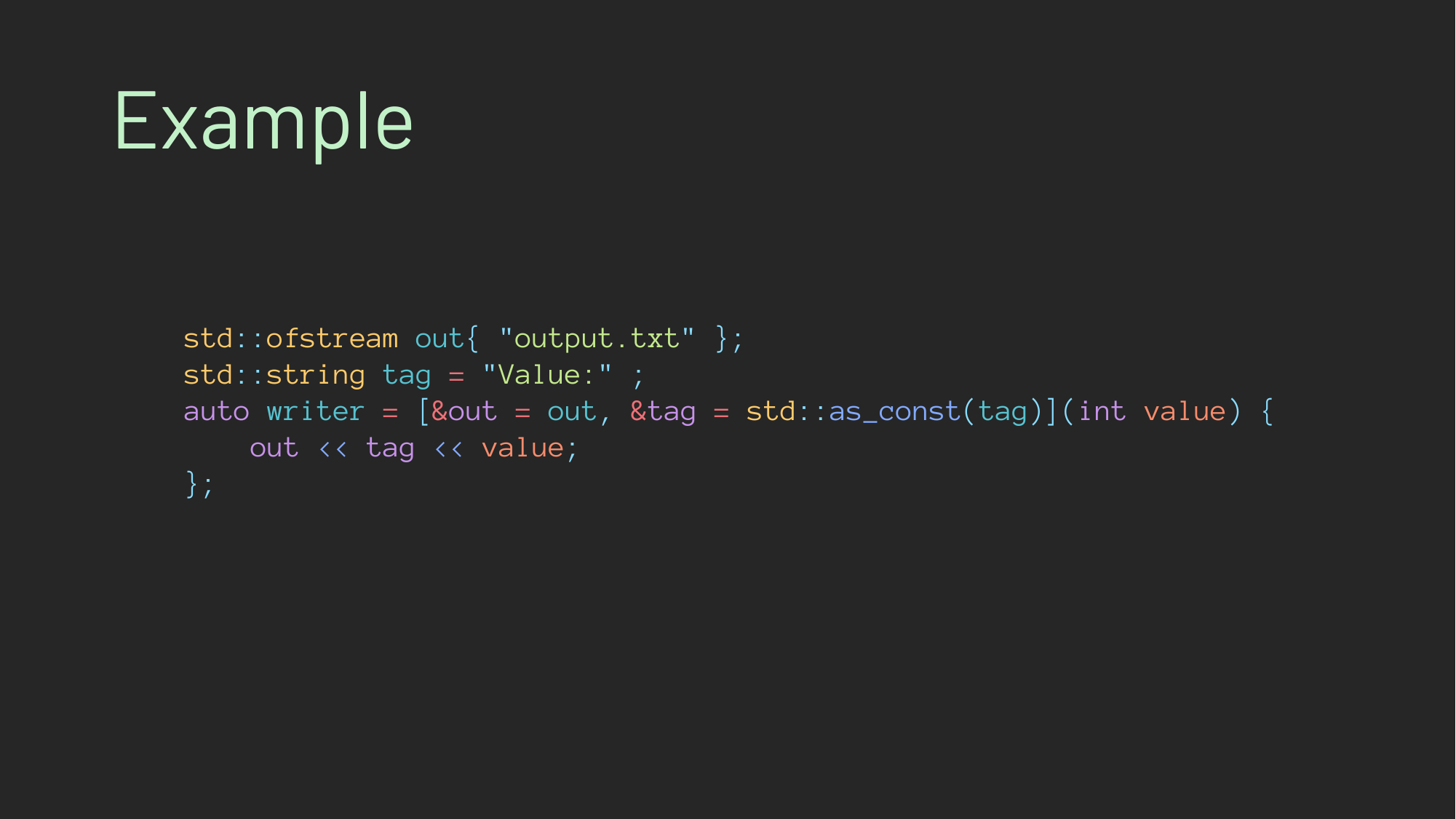

# Example
    std::ofstream out{ "output.txt" };
    std::string tag = "Value:" ;
    auto writer = [&out = out, &tag = std::as_const(tag)](int value) {
        out << tag << value;
    };